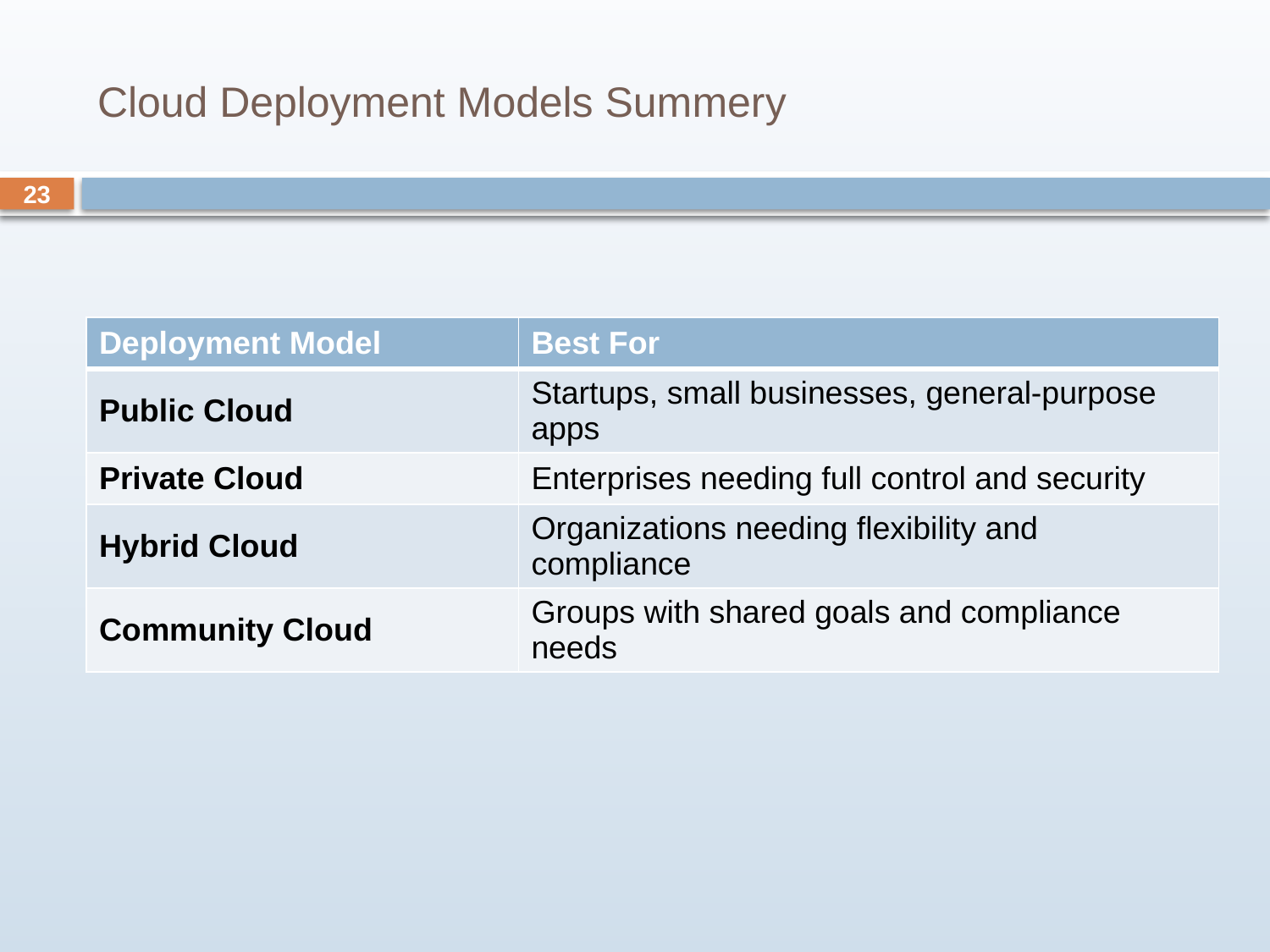

# Cloud Deployment Models Summery
23
| Deployment Model | Best For |
| --- | --- |
| Public Cloud | Startups, small businesses, general-purpose apps |
| Private Cloud | Enterprises needing full control and security |
| Hybrid Cloud | Organizations needing flexibility and compliance |
| Community Cloud | Groups with shared goals and compliance needs |